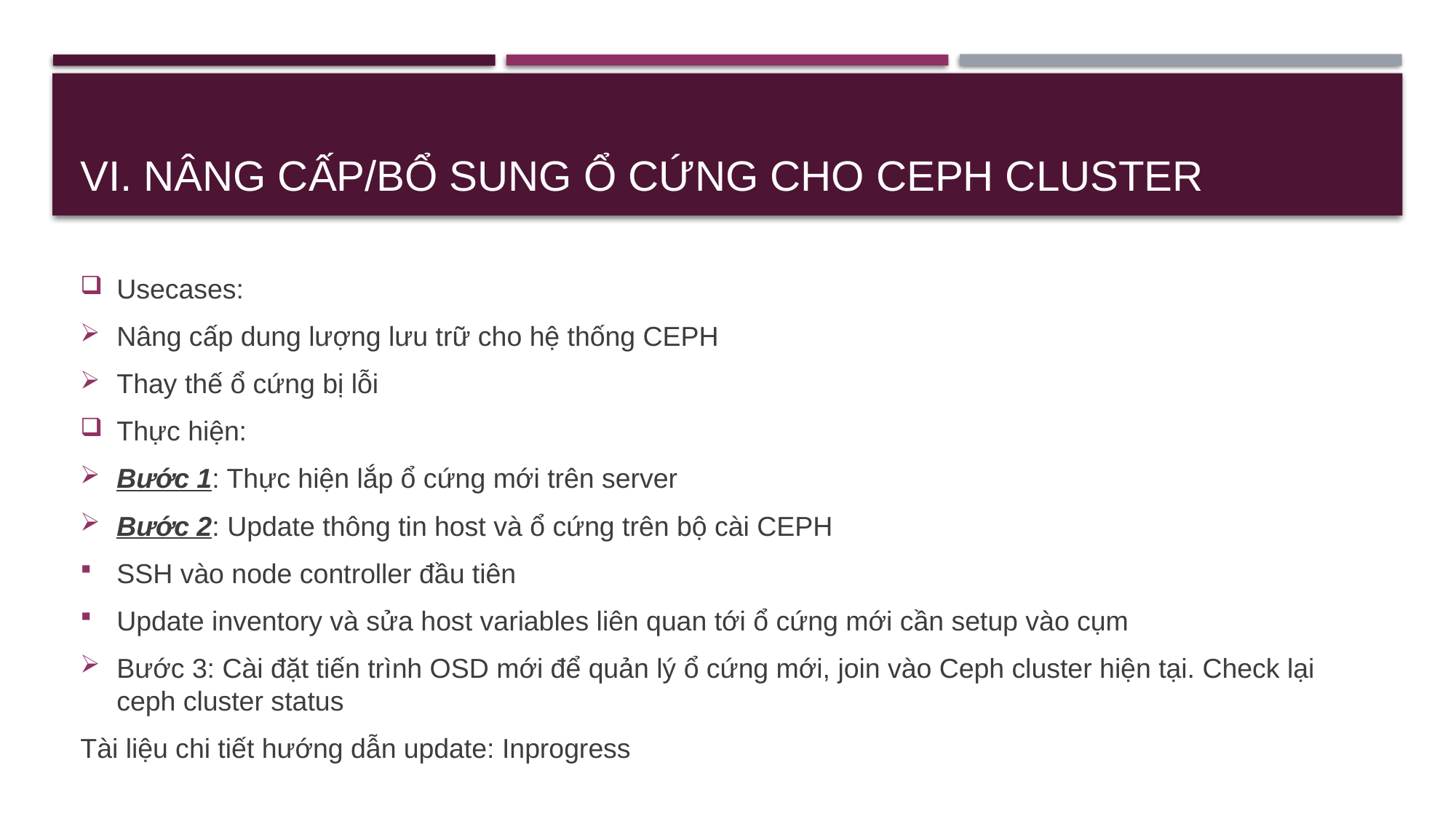

# VI. Nâng cấp/bổ sung ổ cứng cho Ceph cluster
Usecases:
Nâng cấp dung lượng lưu trữ cho hệ thống CEPH
Thay thế ổ cứng bị lỗi
Thực hiện:
Bước 1: Thực hiện lắp ổ cứng mới trên server
Bước 2: Update thông tin host và ổ cứng trên bộ cài CEPH
SSH vào node controller đầu tiên
Update inventory và sửa host variables liên quan tới ổ cứng mới cần setup vào cụm
Bước 3: Cài đặt tiến trình OSD mới để quản lý ổ cứng mới, join vào Ceph cluster hiện tại. Check lại ceph cluster status
Tài liệu chi tiết hướng dẫn update: Inprogress